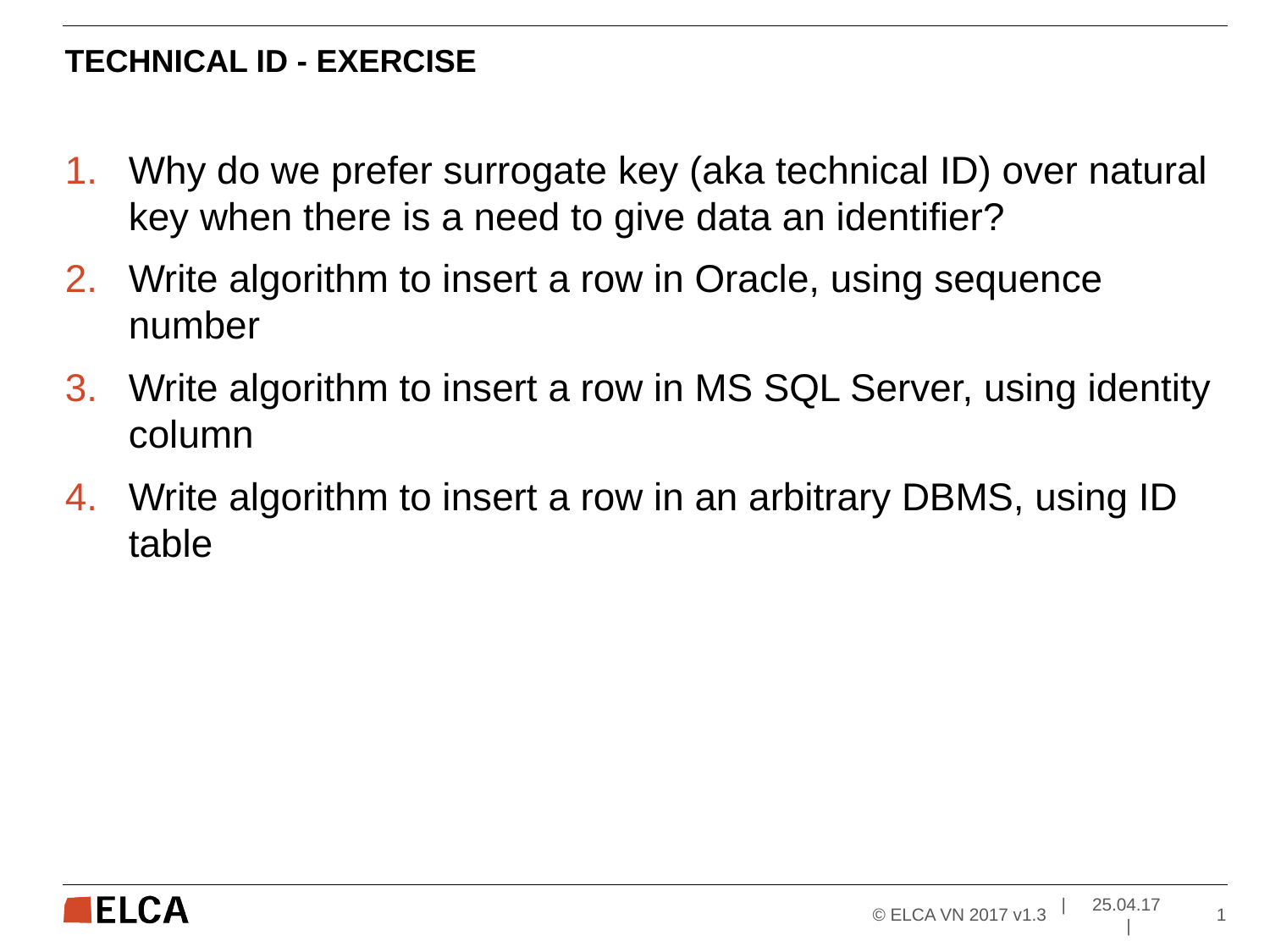

# Technical id - Exercise

Why do we prefer surrogate key (aka technical ID) over natural key when there is a need to give data an identifier?
Write algorithm to insert a row in Oracle, using sequence number
Write algorithm to insert a row in MS SQL Server, using identity column
Write algorithm to insert a row in an arbitrary DBMS, using ID table

© ELCA VN 2017 v1.3

| 	25.04.17	 |
1